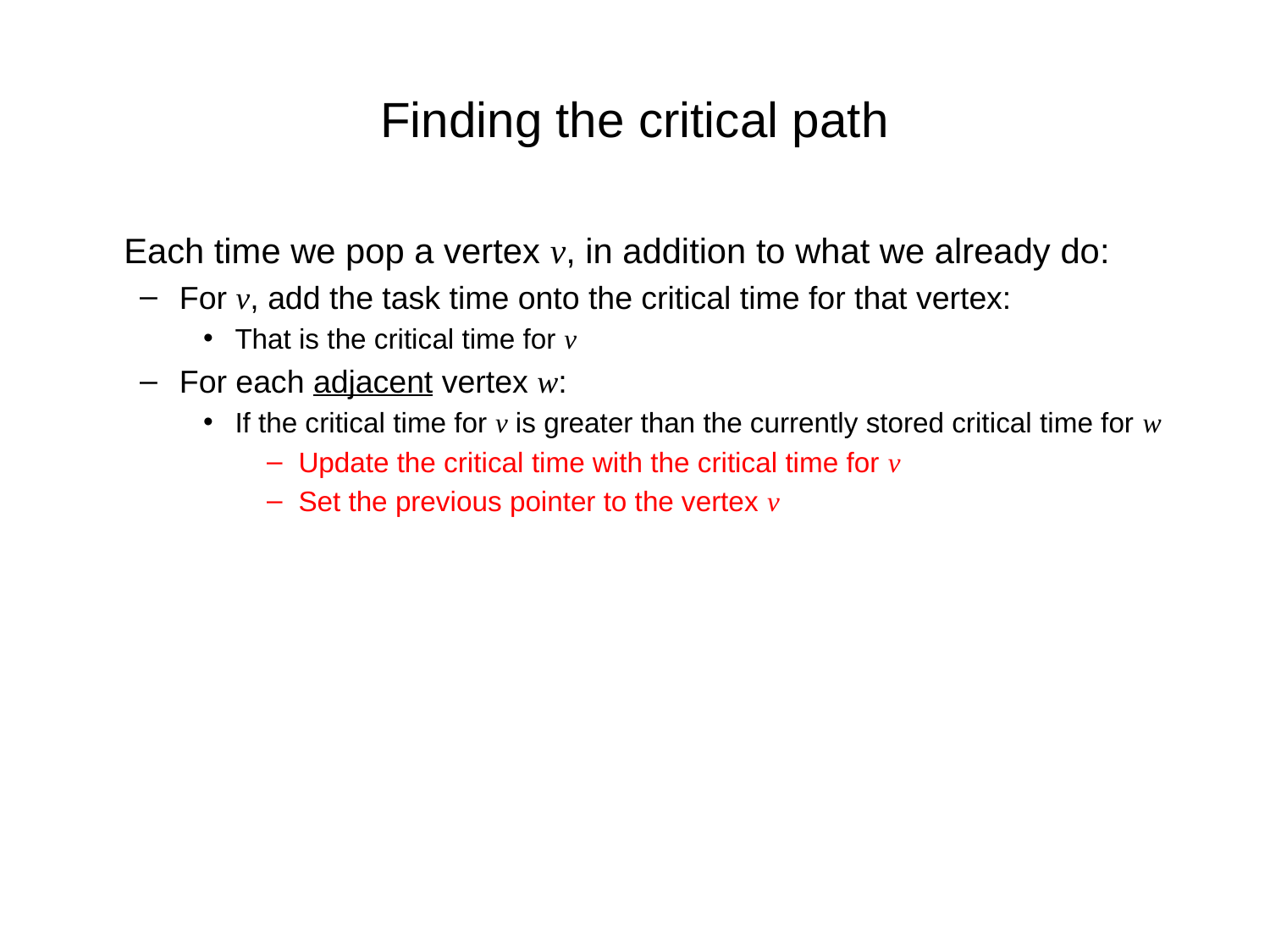

Finding the critical path
	Each time we pop a vertex v, in addition to what we already do:
For v, add the task time onto the critical time for that vertex:
That is the critical time for v
For each adjacent vertex w:
If the critical time for v is greater than the currently stored critical time for w
Update the critical time with the critical time for v
Set the previous pointer to the vertex v